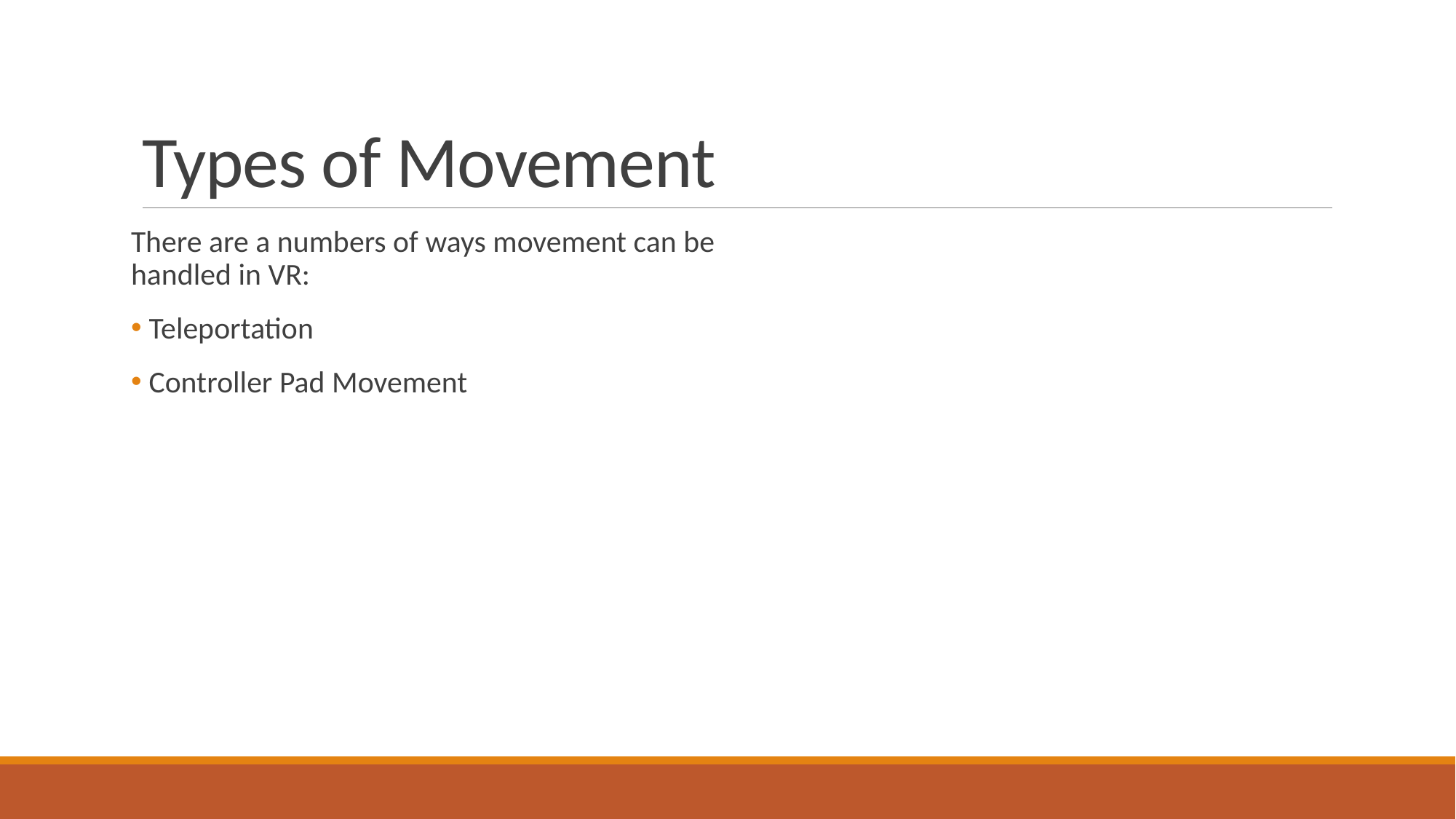

# Types of Movement
There are a numbers of ways movement can be handled in VR:
 Teleportation
 Controller Pad Movement